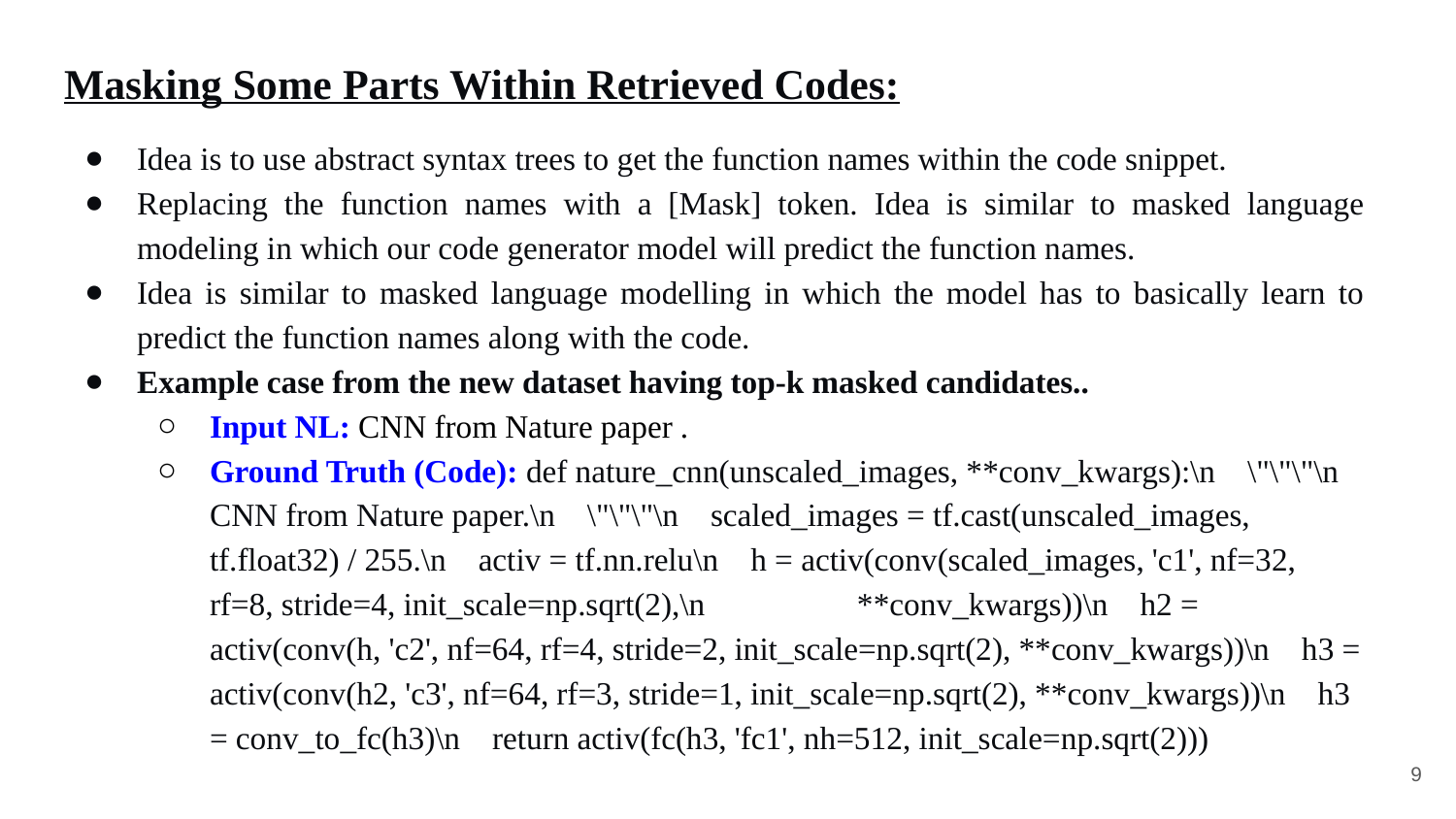

# Masking Some Parts Within Retrieved Codes:
Idea is to use abstract syntax trees to get the function names within the code snippet.
Replacing the function names with a [Mask] token. Idea is similar to masked language modeling in which our code generator model will predict the function names.
Idea is similar to masked language modelling in which the model has to basically learn to predict the function names along with the code.
Example case from the new dataset having top-k masked candidates..
Input NL: CNN from Nature paper .
Ground Truth (Code): def nature_cnn(unscaled_images, **conv_kwargs):\n    \"\"\"\n    CNN from Nature paper.\n    \"\"\"\n    scaled_images = tf.cast(unscaled_images, tf.float32) / 255.\n    activ = tf.nn.relu\n    h = activ(conv(scaled_images, 'c1', nf=32, rf=8, stride=4, init_scale=np.sqrt(2),\n                   **conv_kwargs))\n    h2 = activ(conv(h, 'c2', nf=64, rf=4, stride=2, init_scale=np.sqrt(2), **conv_kwargs))\n    h3 = activ(conv(h2, 'c3', nf=64, rf=3, stride=1, init_scale=np.sqrt(2), **conv_kwargs))\n    h3 = conv_to_fc(h3)\n    return activ(fc(h3, 'fc1', nh=512, init_scale=np.sqrt(2)))
9